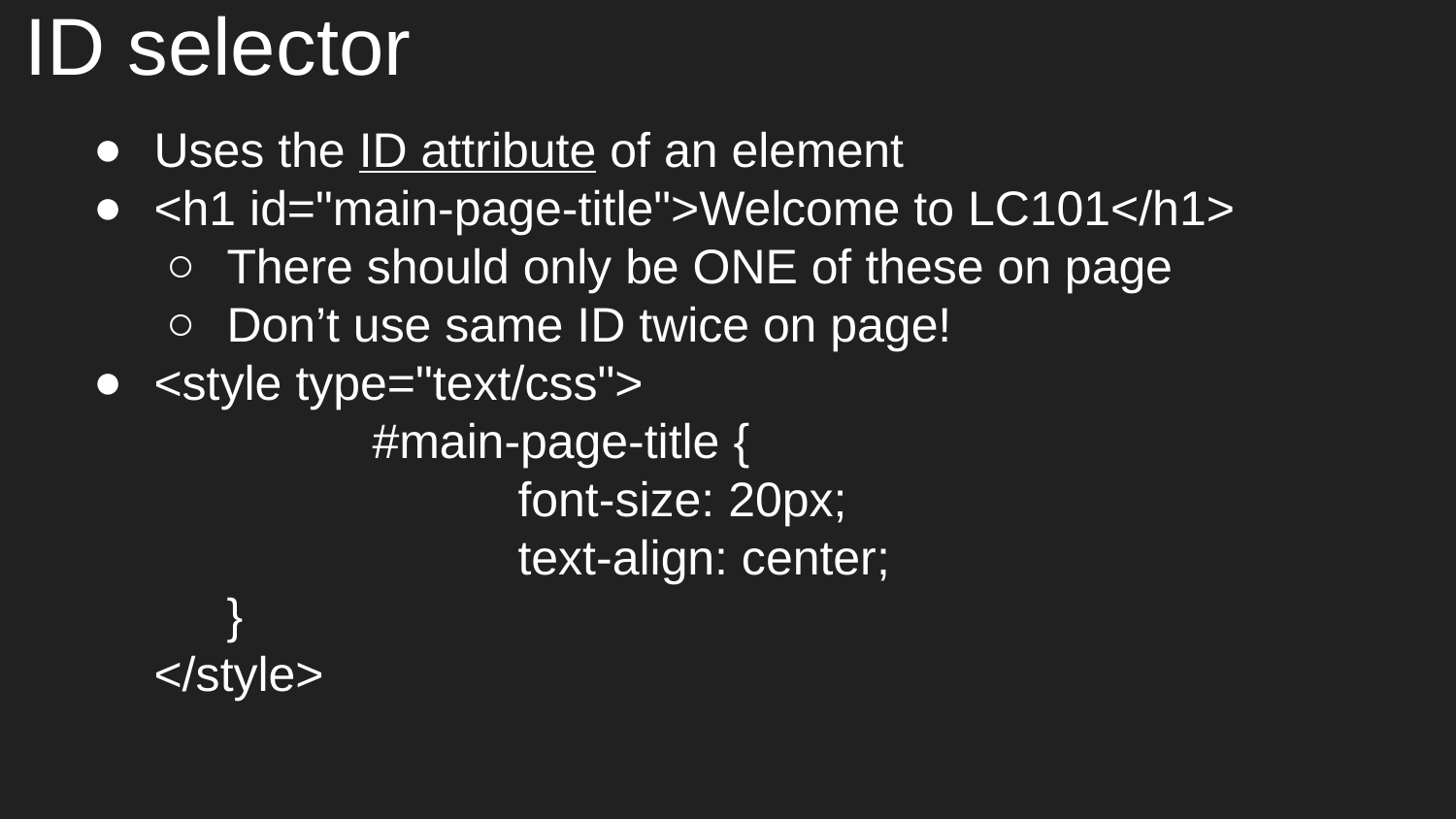

# ID selector
Uses the ID attribute of an element
<h1 id="main-page-title">Welcome to LC101</h1>
There should only be ONE of these on page
Don’t use same ID twice on page!
<style type="text/css">
		#main-page-title {
			font-size: 20px;
			text-align: center;
}
</style>